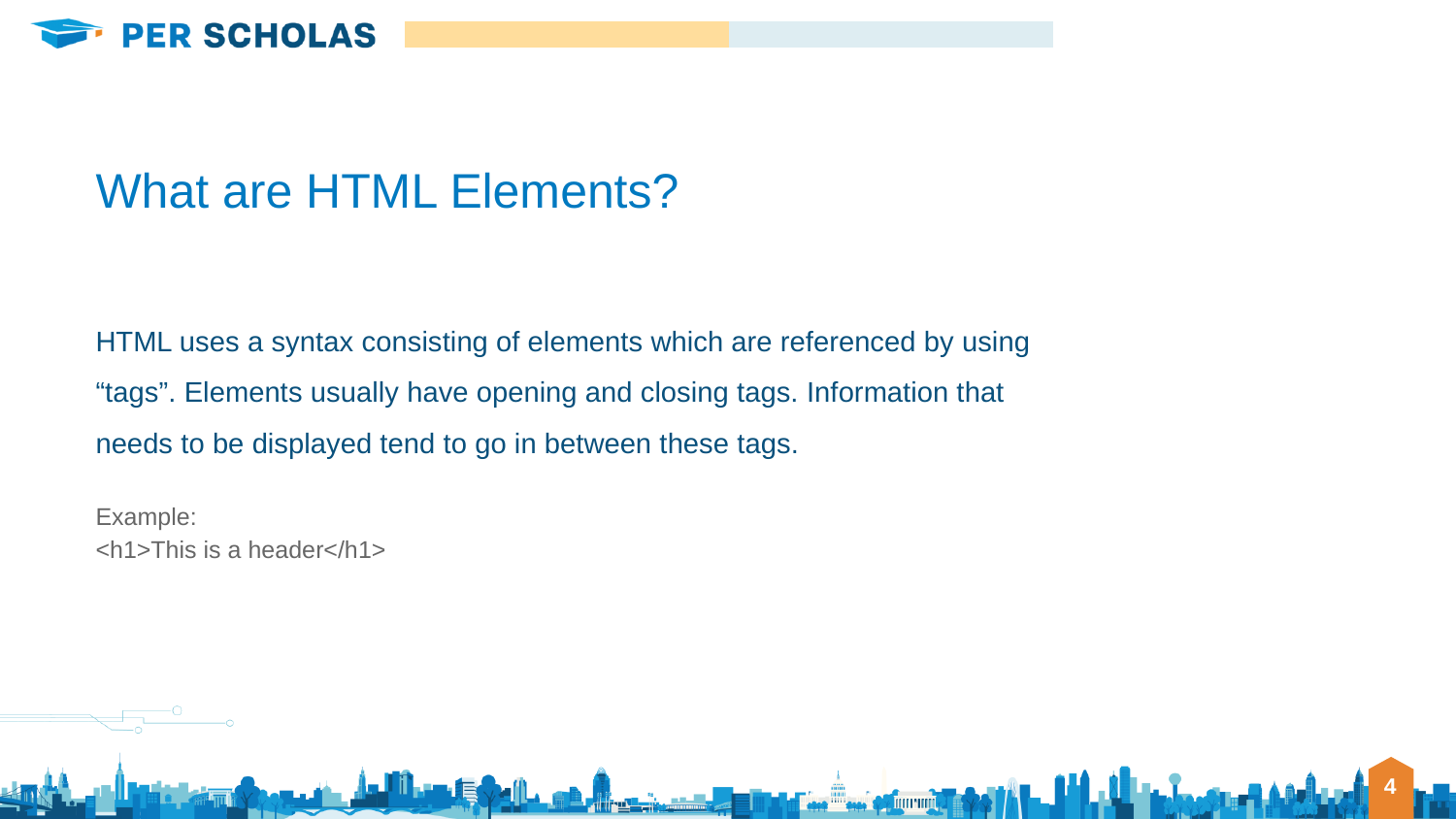

# What are HTML Elements?
HTML uses a syntax consisting of elements which are referenced by using “tags”. Elements usually have opening and closing tags. Information that needs to be displayed tend to go in between these tags.
Example:
<h1>This is a header</h1>
4